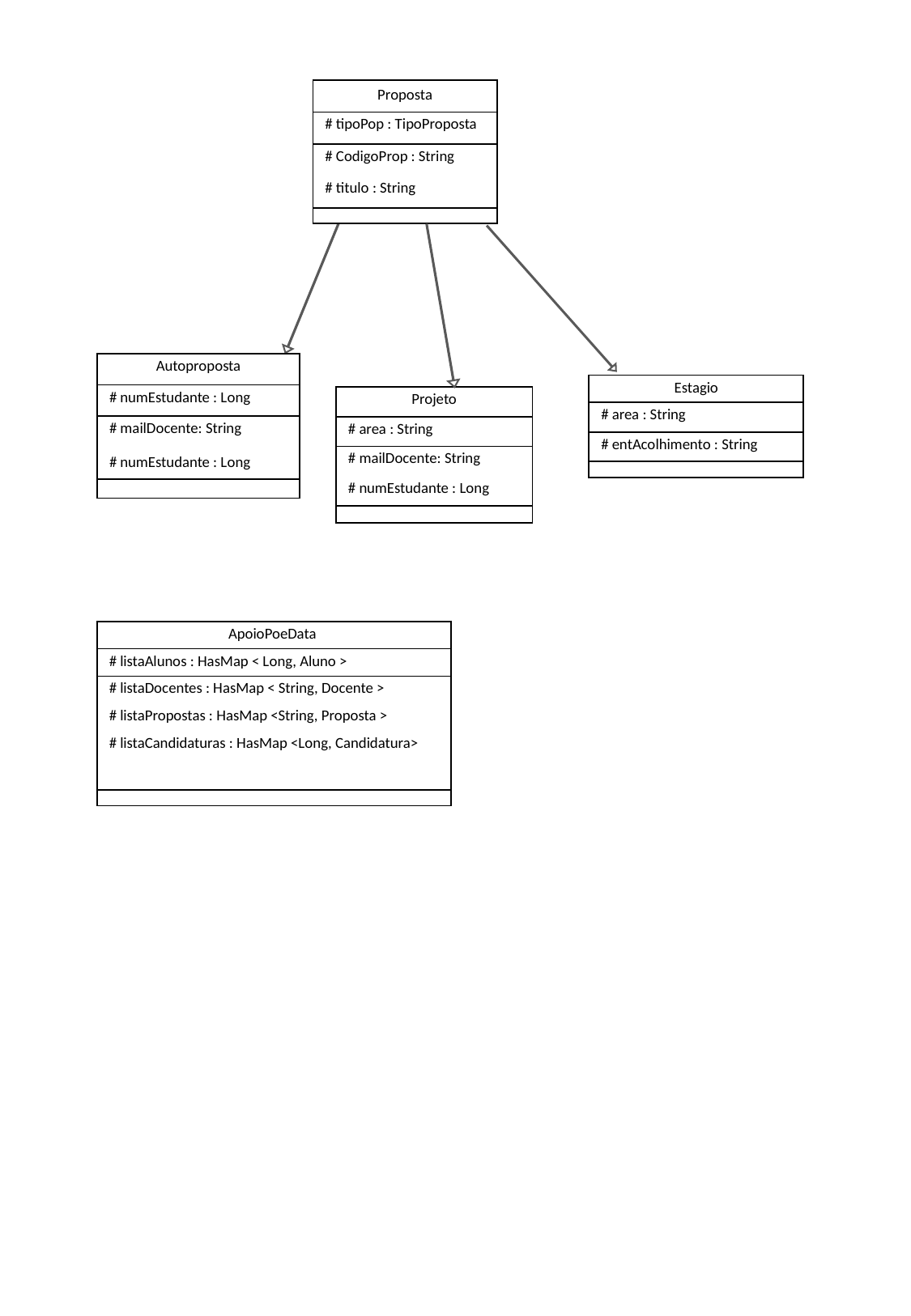

| Proposta |
| --- |
| # tipoPop : TipoProposta |
| # CodigoProp : String |
| # titulo : String |
|  |

| Autoproposta |
| --- |
| # numEstudante : Long |
| # mailDocente: String |
| # numEstudante : Long |
|  |
| Estagio |
| --- |
| # area : String |
| # entAcolhimento : String |
|  |
| Projeto |
| --- |
| # area : String |
| # mailDocente: String |
| # numEstudante : Long |
|  |
| ApoioPoeData |
| --- |
| # listaAlunos : HasMap < Long, Aluno > |
| # listaDocentes : HasMap < String, Docente > |
| # listaPropostas : HasMap <String, Proposta > |
| # listaCandidaturas : HasMap <Long, Candidatura> |
|  |
|  |